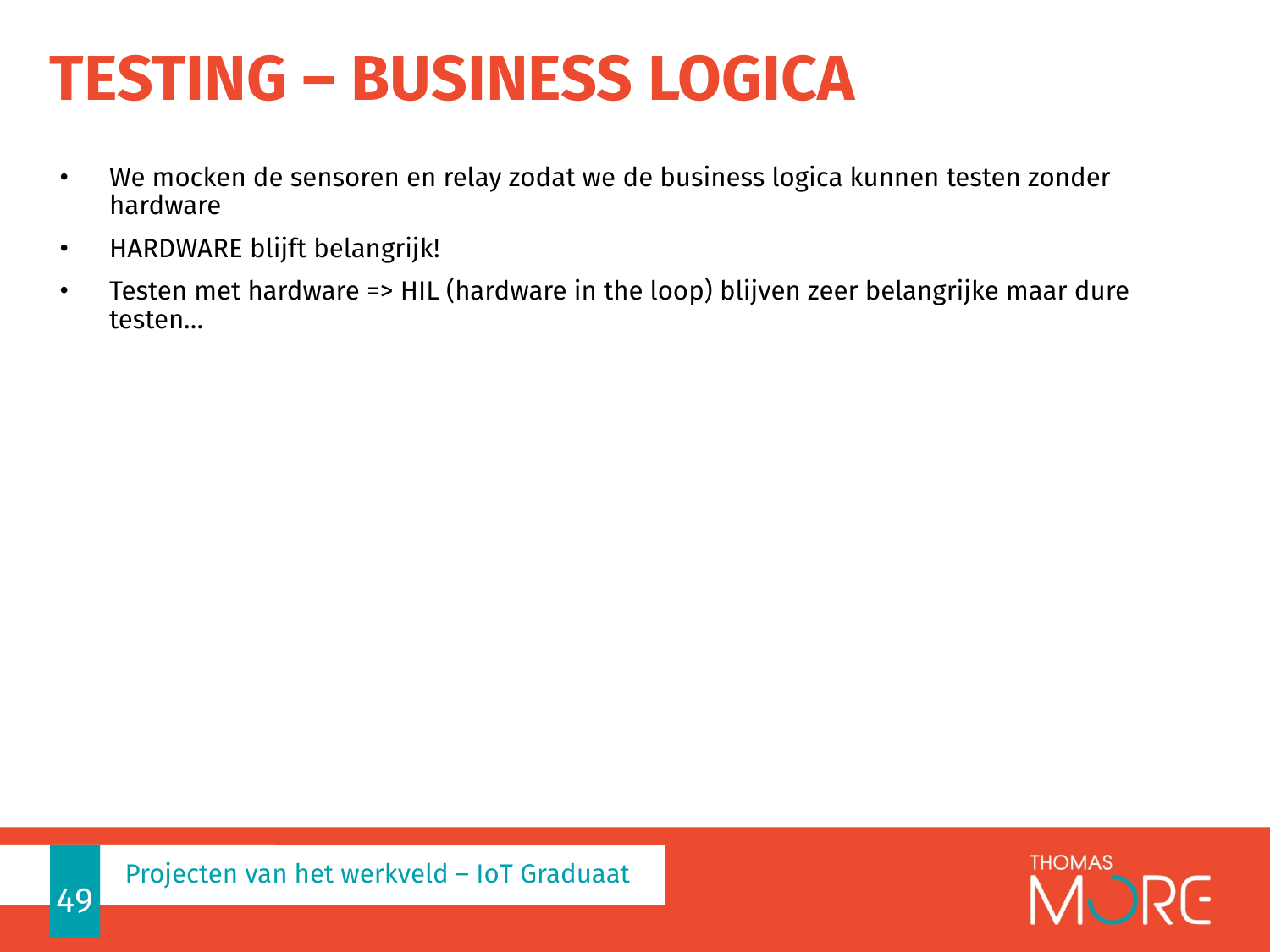

# Testing – business logica
We mocken de sensoren en relay zodat we de business logica kunnen testen zonder hardware
HARDWARE blijft belangrijk!
Testen met hardware => HIL (hardware in the loop) blijven zeer belangrijke maar dure testen…

49
49
Projecten van het werkveld – IoT Graduaat